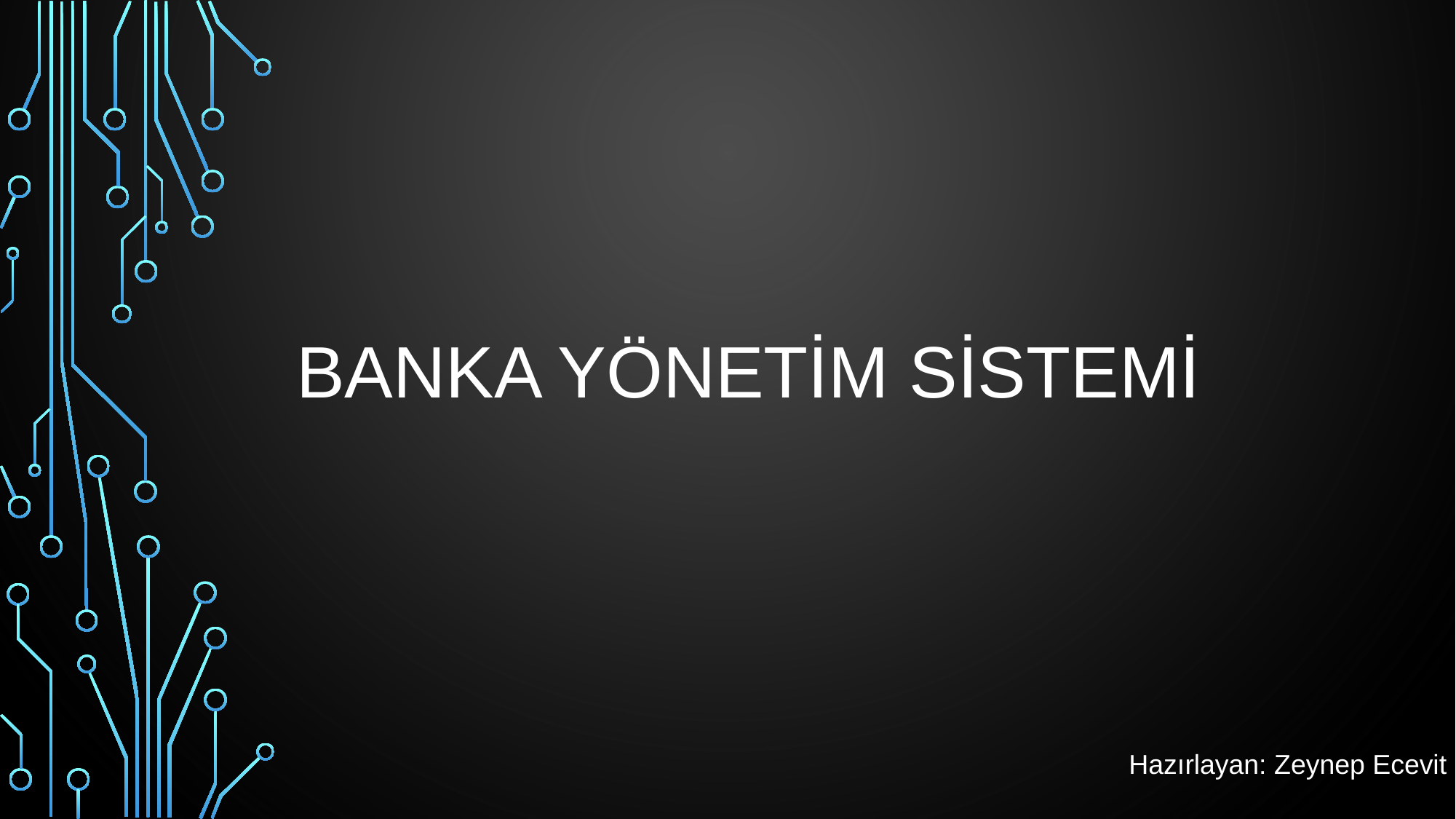

# Banka Yönetim Sistemi
Hazırlayan: Zeynep Ecevit